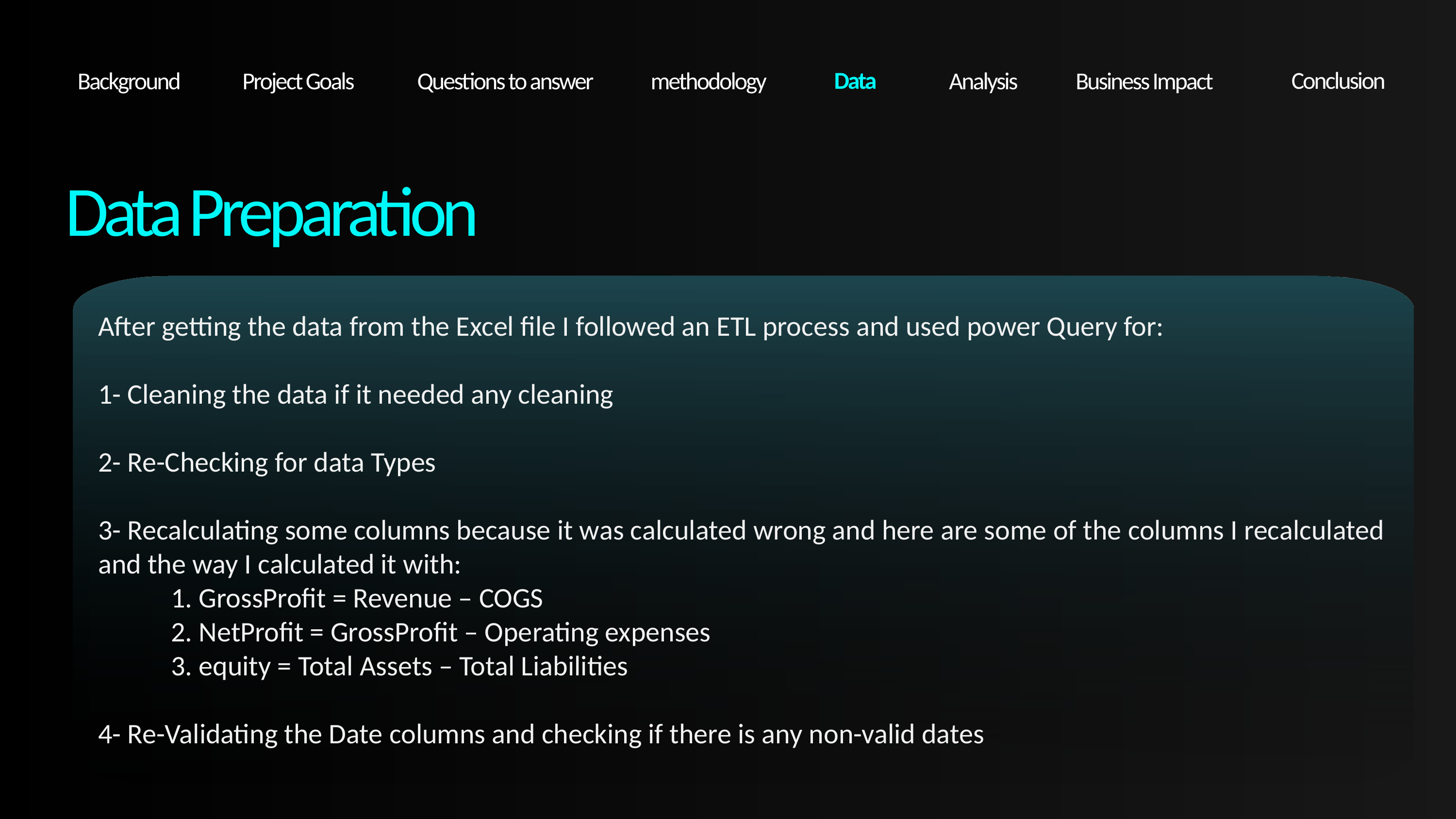

Data
Conclusion
Background
Project Goals
Business Impact
Questions to answer
methodology
Analysis
Data Preparation

After getting the data from the Excel file I followed an ETL process and used power Query for:

1- Cleaning the data if it needed any cleaning

2- Re-Checking for data Types

3- Recalculating some columns because it was calculated wrong and here are some of the columns I recalculated and the way I calculated it with:
	1. GrossProfit = Revenue – COGS
	2. NetProfit = GrossProfit – Operating expenses
	3. equity = Total Assets – Total Liabilities
4- Re-Validating the Date columns and checking if there is any non-valid dates